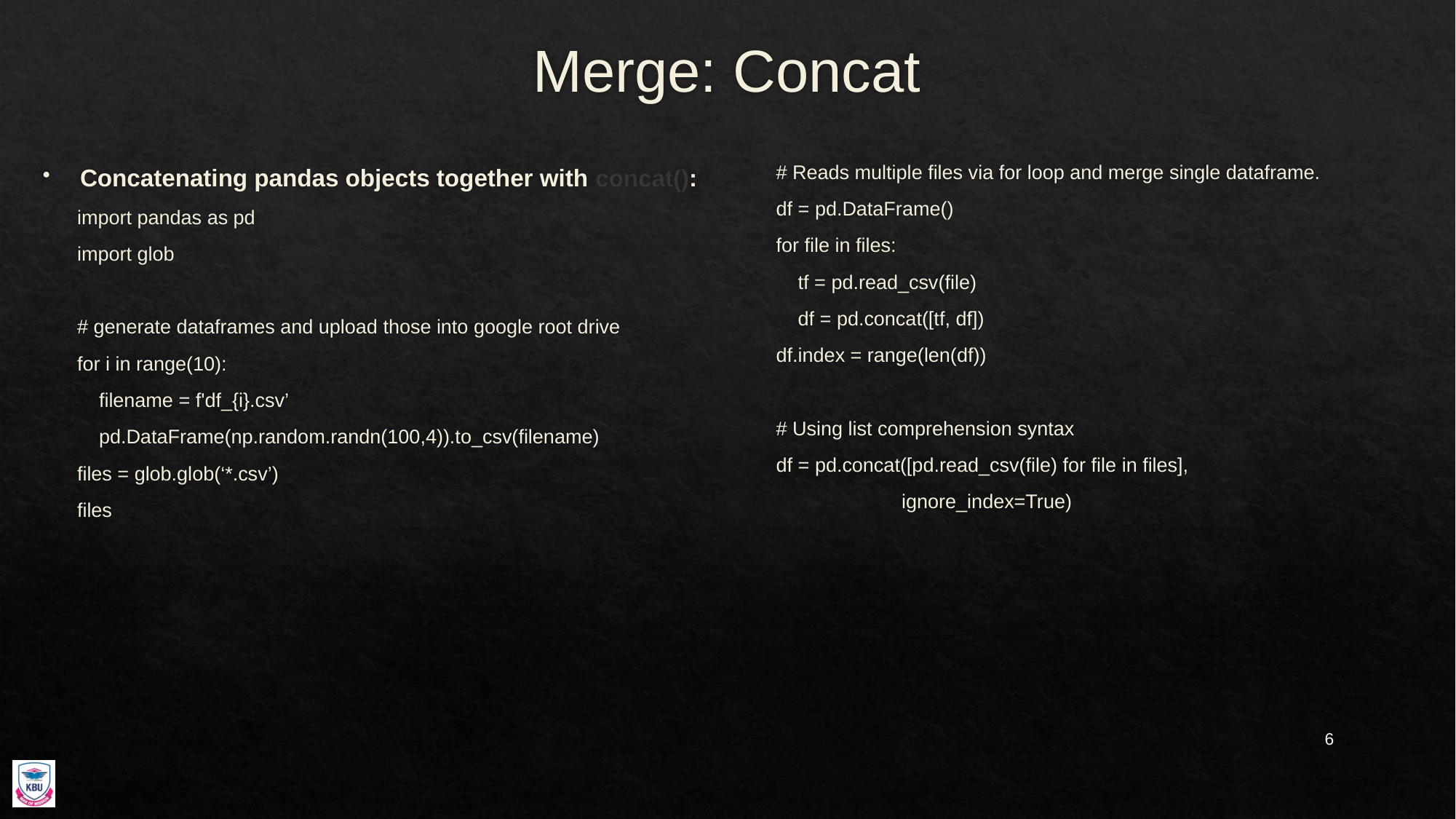

# Merge: Concat
Concatenating pandas objects together with concat():
import pandas as pd
import glob

# generate dataframes and upload those into google root drive
for i in range(10):
    filename = f'df_{i}.csv’
    pd.DataFrame(np.random.randn(100,4)).to_csv(filename)
files = glob.glob(‘*.csv’)
files
# Reads multiple files via for loop and merge single dataframe.
df = pd.DataFrame()
for file in files:
    tf = pd.read_csv(file)
    df = pd.concat([tf, df])
df.index = range(len(df))

# Using list comprehension syntax
df = pd.concat([pd.read_csv(file) for file in files],
                       ignore_index=True)
6